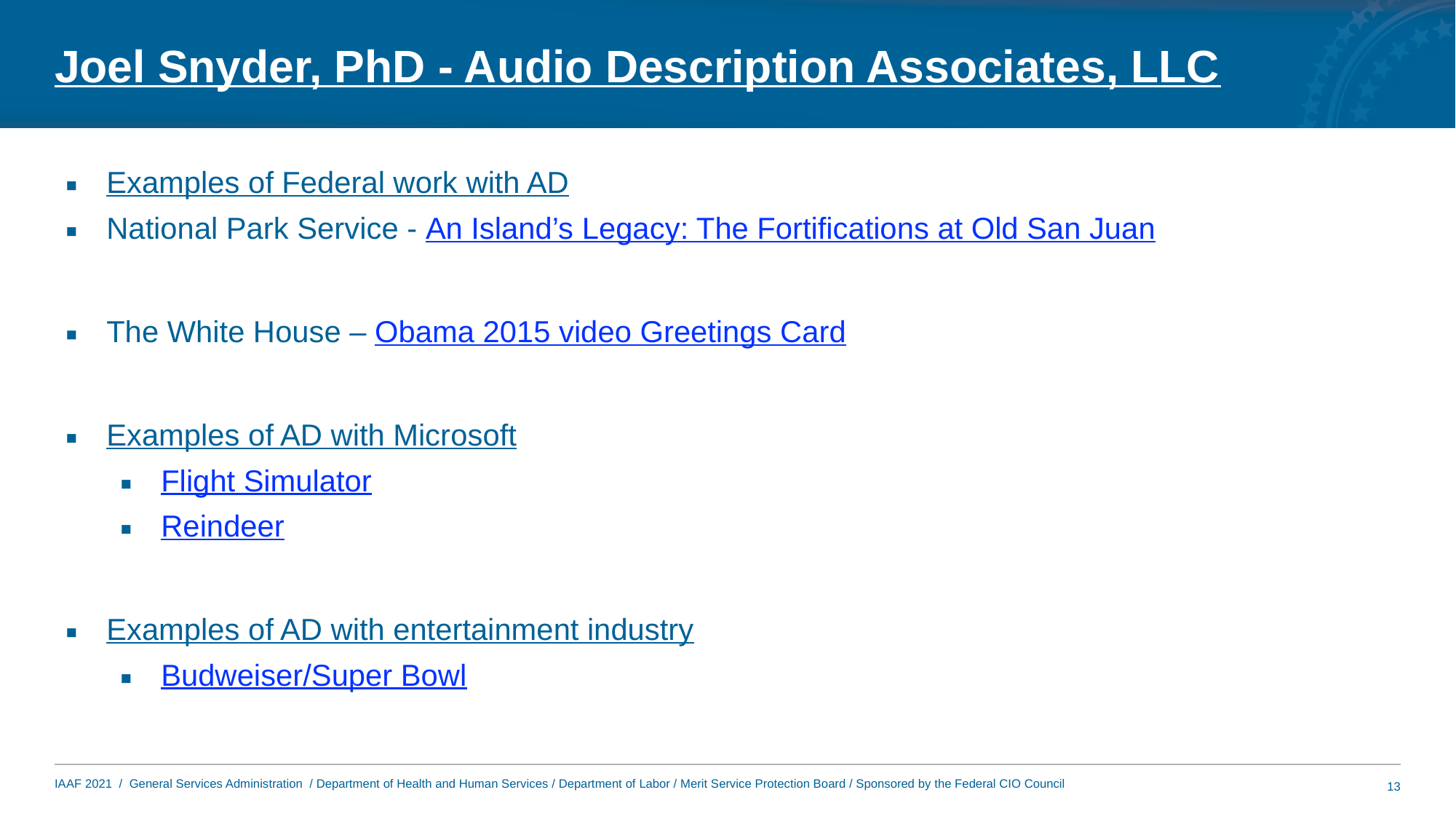

# Joel Snyder, PhD - Audio Description Associates, LLC
Examples of Federal work with AD
National Park Service - An Island’s Legacy: The Fortifications at Old San Juan

The White House – Obama 2015 video Greetings Card

Examples of AD with Microsoft
Flight Simulator
Reindeer

Examples of AD with entertainment industry
Budweiser/Super Bowl

13